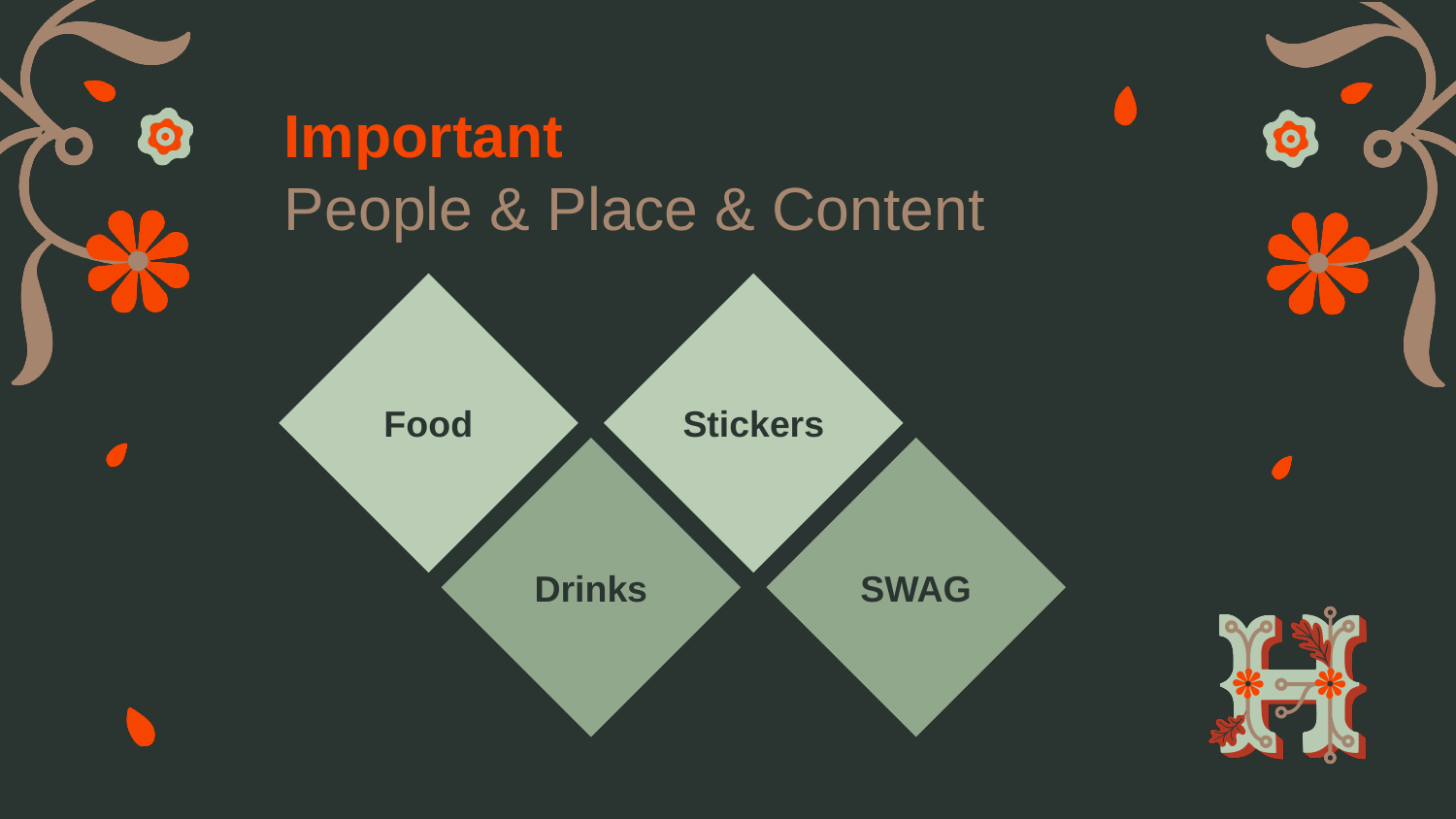

Important
People & Place & Content

Stickers
Food

Drinks
SWAG